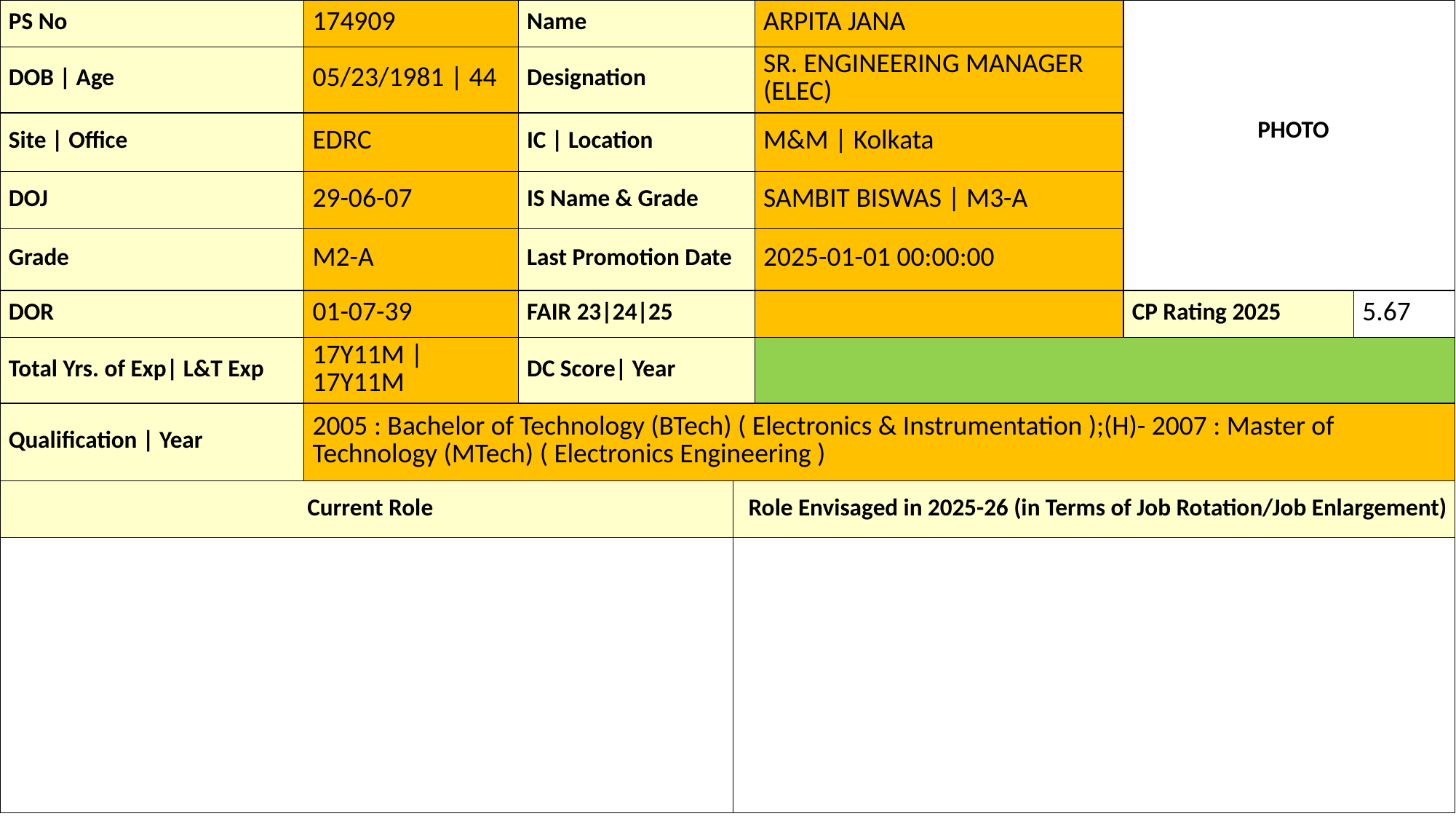

| PS No | 174909 | Name |  | ARPITA JANA | PHOTO |  |
| --- | --- | --- | --- | --- | --- | --- |
| DOB | Age | 05/23/1981 | 44 | Designation |  | SR. ENGINEERING MANAGER (ELEC) |  |  |
| Site | Office | EDRC | IC | Location |  | M&M | Kolkata |  |  |
| DOJ | 29-06-07 | IS Name & Grade |  | SAMBIT BISWAS | M3-A |  |  |
| Grade | M2-A | Last Promotion Date |  | 2025-01-01 00:00:00 |  |  |
| DOR | 01-07-39 | FAIR 23|24|25 |  |  | CP Rating 2025 | 5.67 |
| Total Yrs. of Exp| L&T Exp | 17Y11M | 17Y11M | DC Score| Year |  |  |  |  |
| Qualification | Year | 2005 : Bachelor of Technology (BTech) ( Electronics & Instrumentation );(H)- 2007 : Master of Technology (MTech) ( Electronics Engineering ) |  |  |  |  |  |
| Current Role |  |  | Role Envisaged in 2025-26 (in Terms of Job Rotation/Job Enlargement) |  |  |  |
|  |  |  |  |  |  |  |